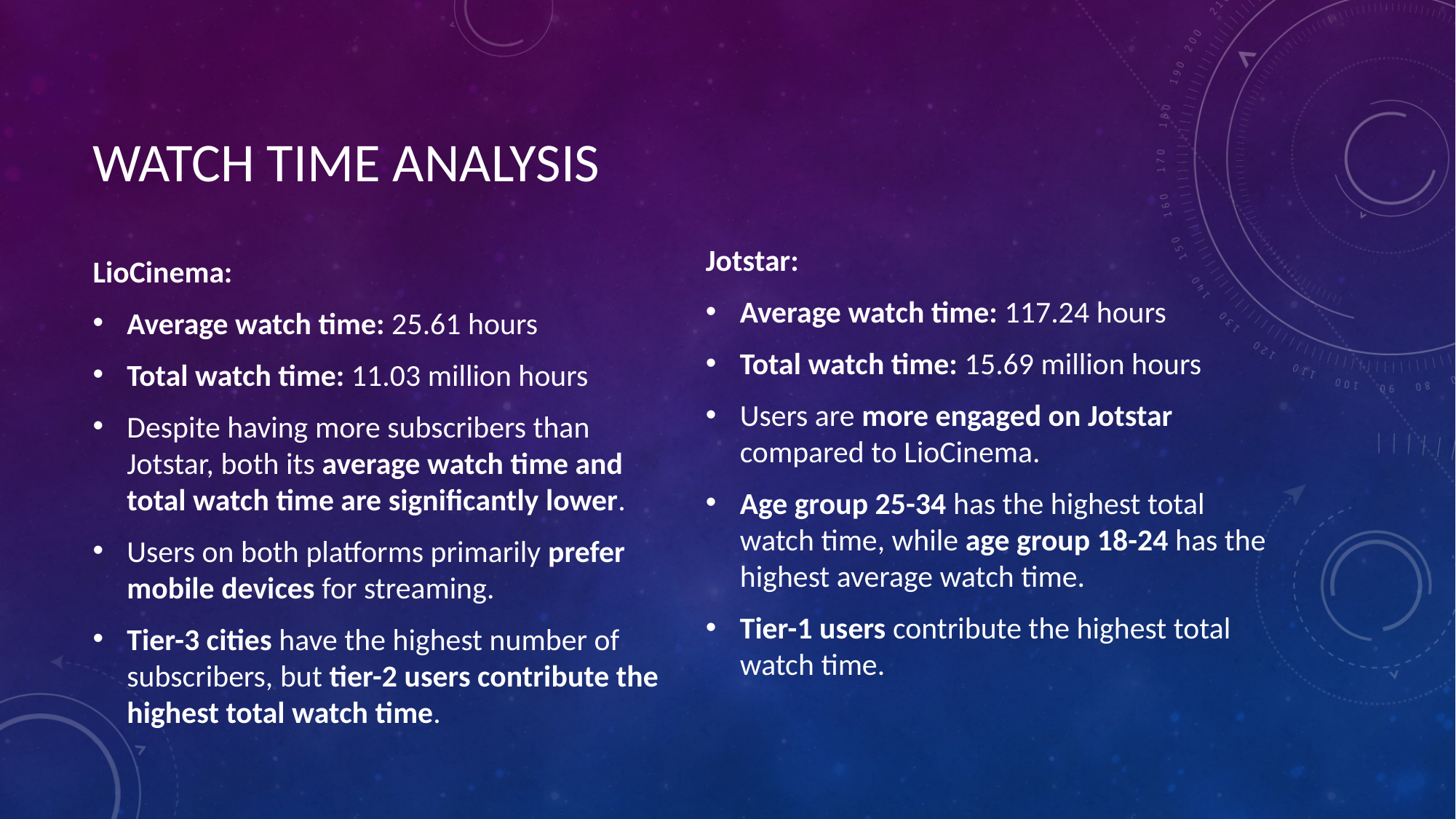

# Watch Time Analysis
Jotstar:
Average watch time: 117.24 hours
Total watch time: 15.69 million hours
Users are more engaged on Jotstar compared to LioCinema.
Age group 25-34 has the highest total watch time, while age group 18-24 has the highest average watch time.
Tier-1 users contribute the highest total watch time.

LioCinema:
Average watch time: 25.61 hours
Total watch time: 11.03 million hours
Despite having more subscribers than Jotstar, both its average watch time and total watch time are significantly lower.
Users on both platforms primarily prefer mobile devices for streaming.
Tier-3 cities have the highest number of subscribers, but tier-2 users contribute the highest total watch time.